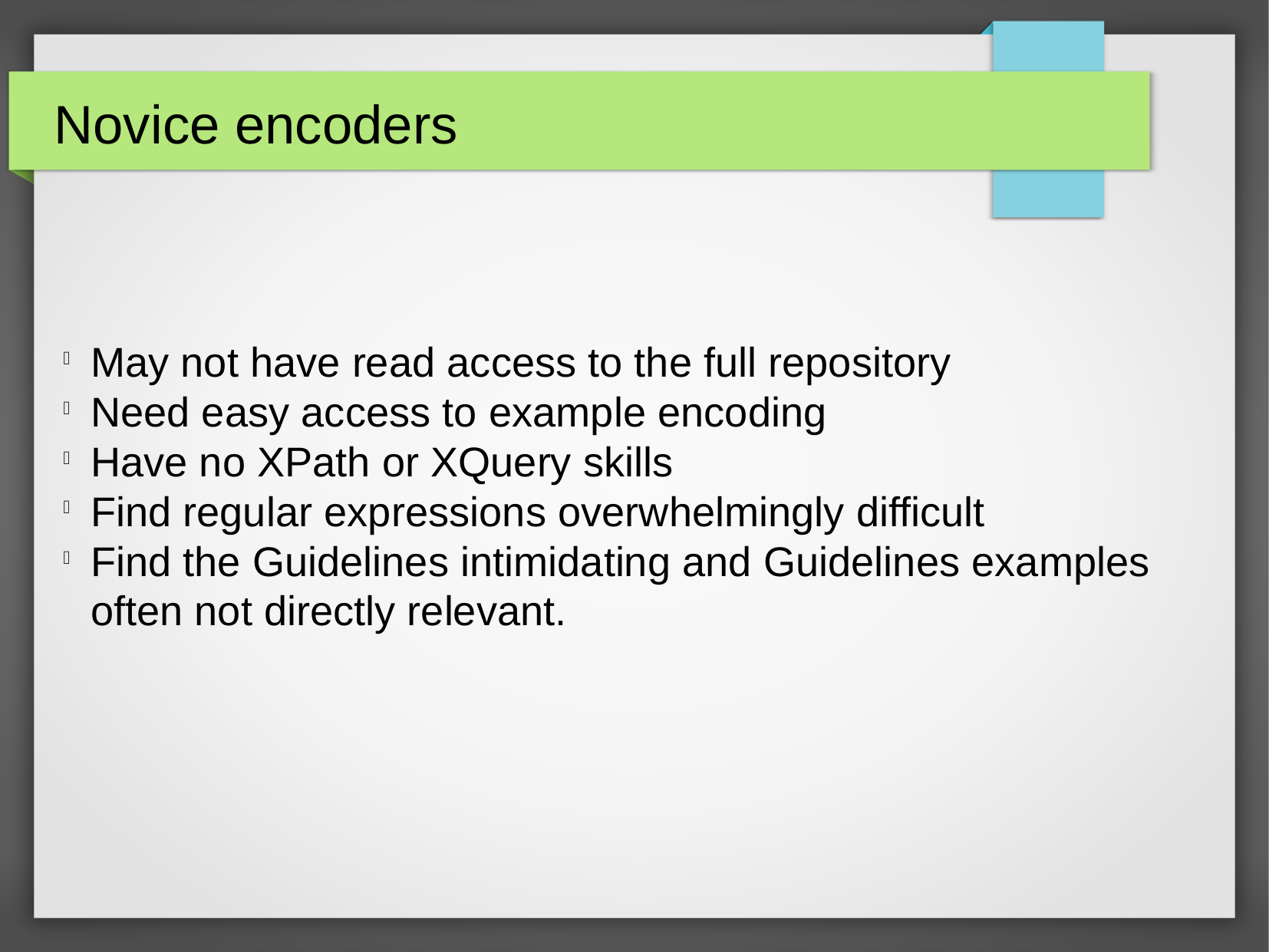

Novice encoders
May not have read access to the full repository
Need easy access to example encoding
Have no XPath or XQuery skills
Find regular expressions overwhelmingly difficult
Find the Guidelines intimidating and Guidelines examples often not directly relevant.